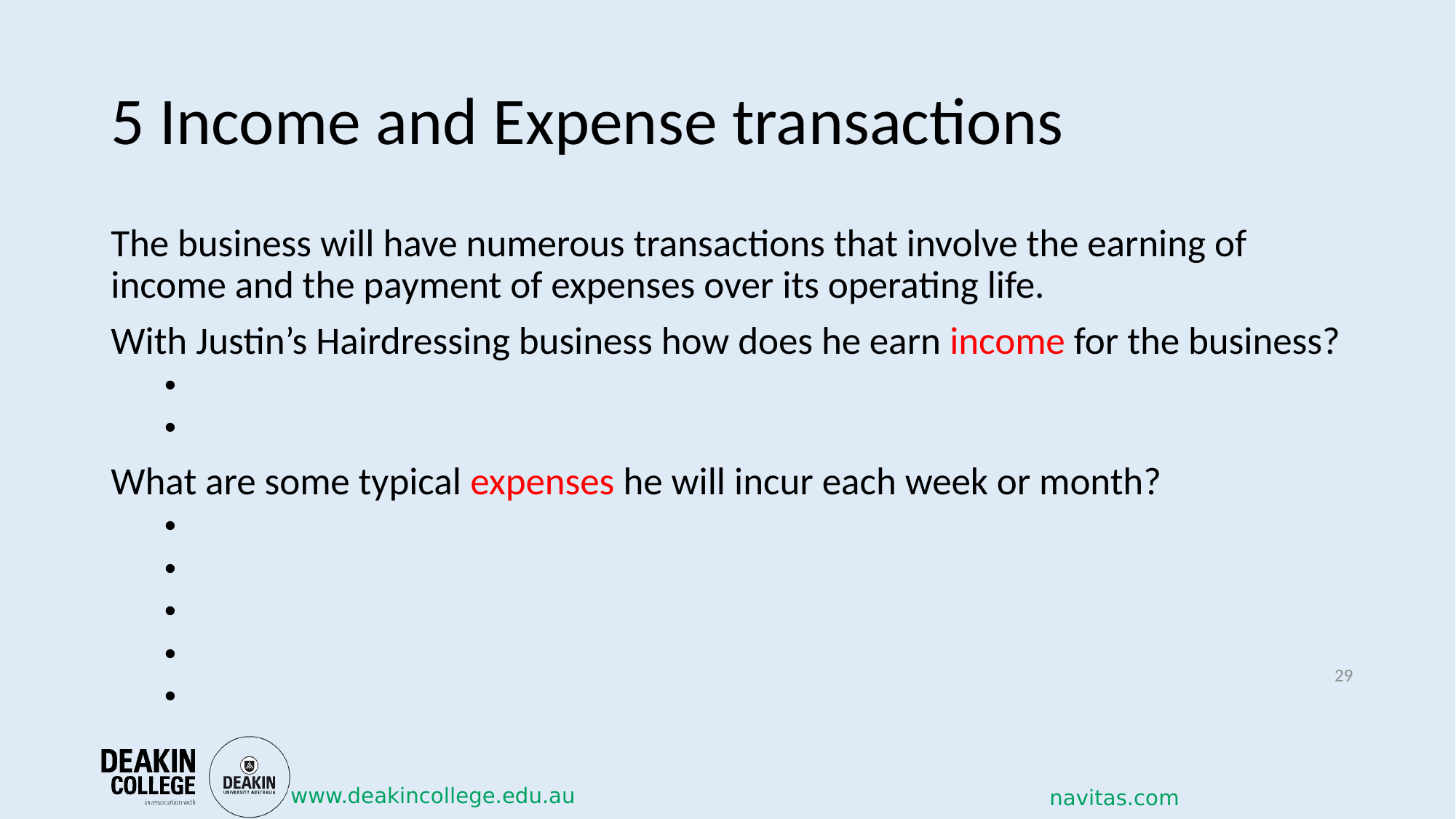

# 5 Income and Expense transactions
The business will have numerous transactions that involve the earning of income and the payment of expenses over its operating life.
With Justin’s Hairdressing business how does he earn income for the business?

What are some typical expenses he will incur each week or month?

29